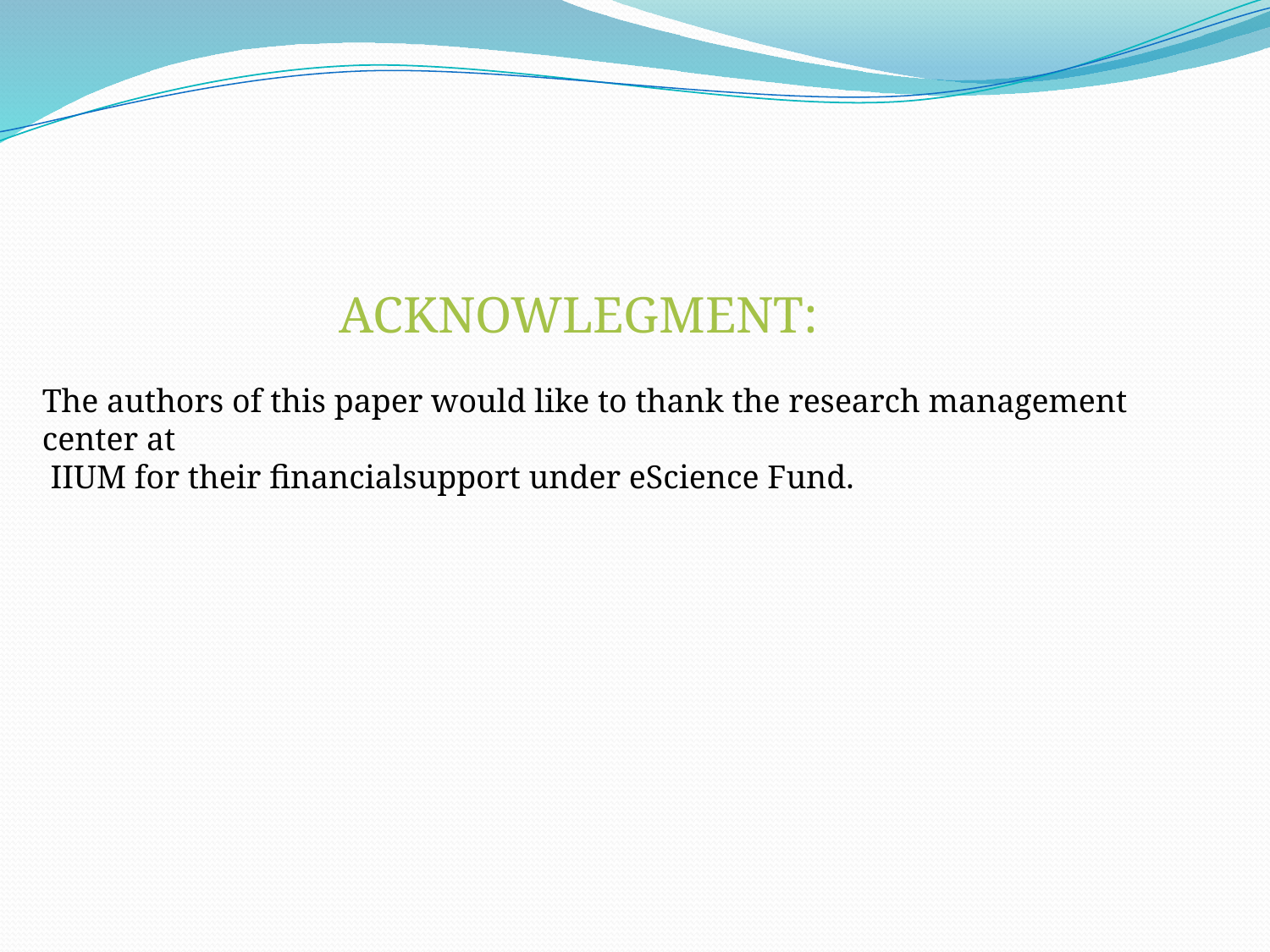

ACKNOWLEGMENT:

The authors of this paper would like to thank the research management center at
 IIUM for their financialsupport under eScience Fund.